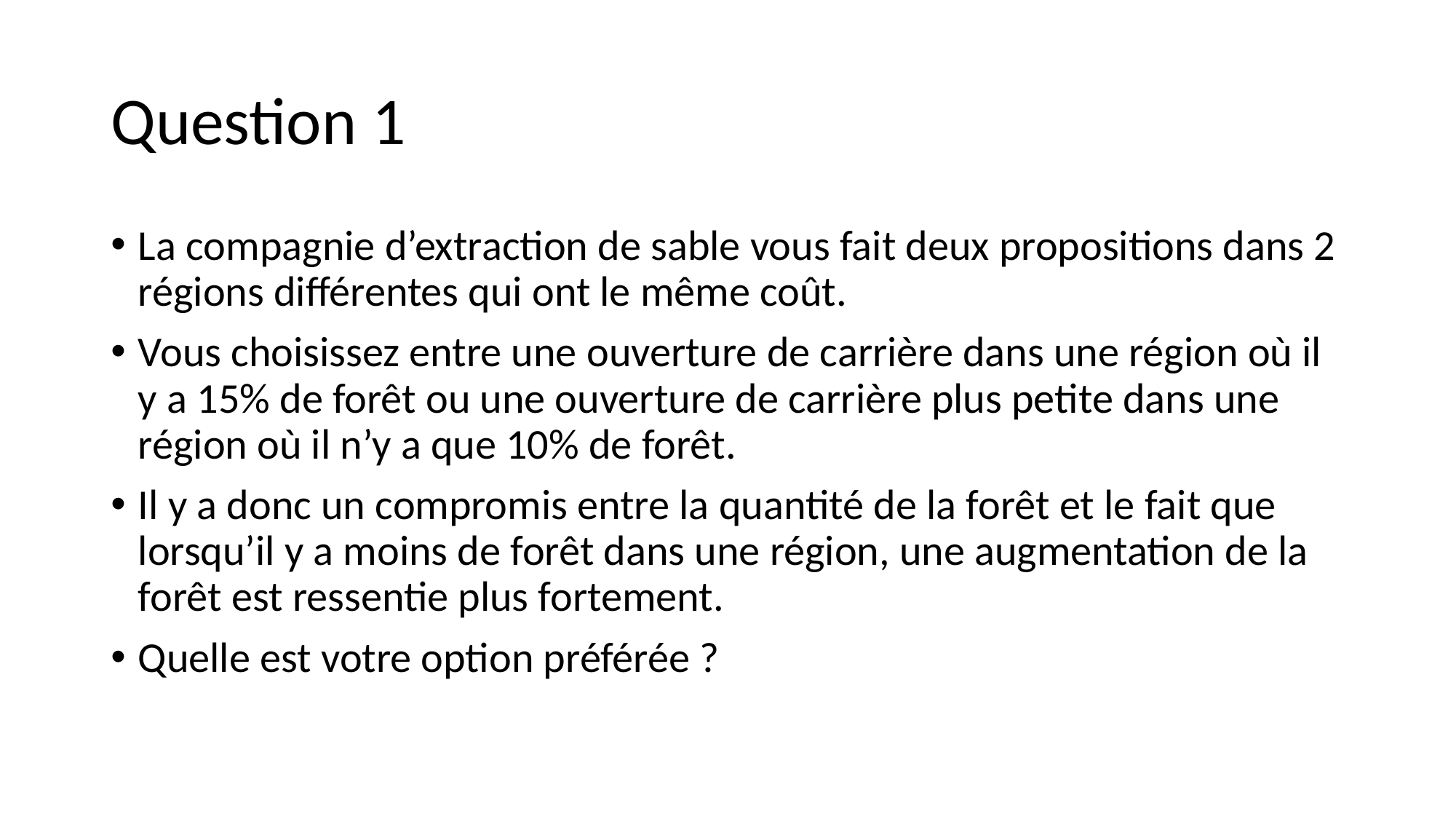

# Question 1
La compagnie d’extraction de sable vous fait deux propositions dans 2 régions différentes qui ont le même coût.
Vous choisissez entre une ouverture de carrière dans une région où il y a 15% de forêt ou une ouverture de carrière plus petite dans une région où il n’y a que 10% de forêt.
Il y a donc un compromis entre la quantité de la forêt et le fait que lorsqu’il y a moins de forêt dans une région, une augmentation de la forêt est ressentie plus fortement.
Quelle est votre option préférée ?